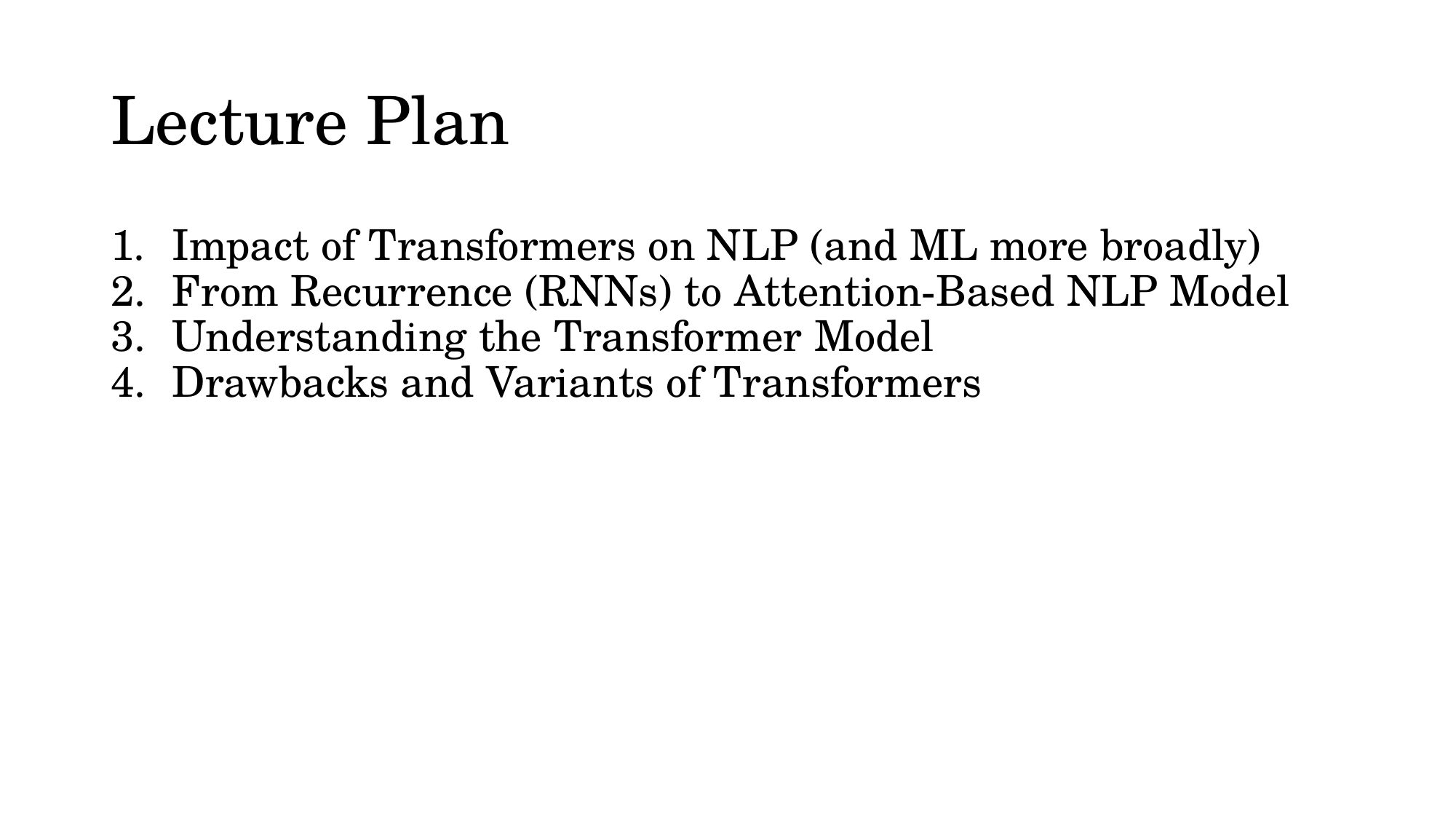

# Lecture Plan
Impact of Transformers on NLP (and ML more broadly)
From Recurrence (RNNs) to Attention-Based NLP Model
Understanding the Transformer Model
Drawbacks and Variants of Transformers